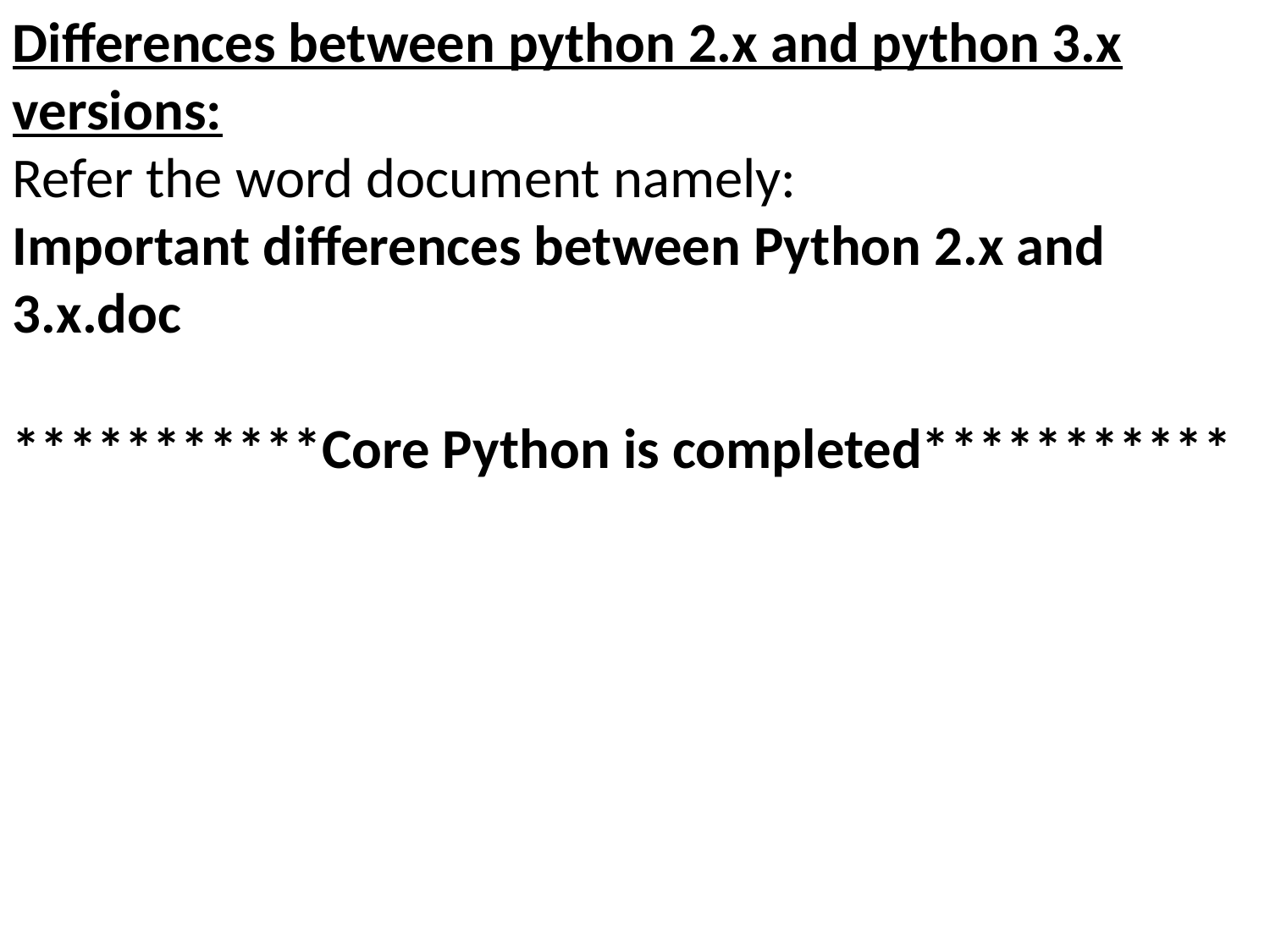

Differences between python 2.x and python 3.x versions:
Refer the word document namely:
Important differences between Python 2.x and 3.x.doc

***********Core Python is completed***********